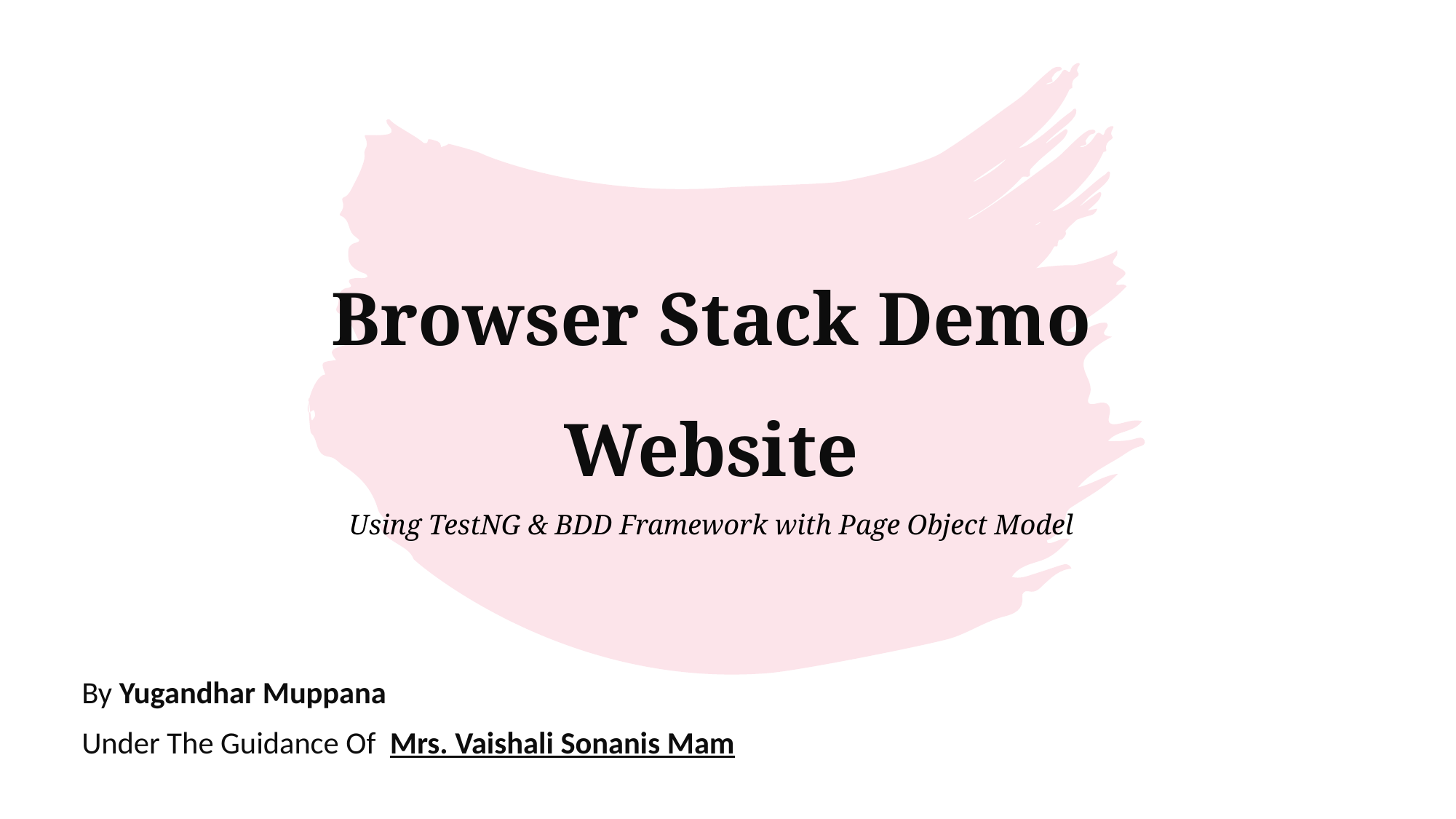

# Browser Stack Demo Website Using TestNG & BDD Framework with Page Object Model
By Yugandhar Muppana
Under The Guidance Of  Mrs. Vaishali Sonanis Mam